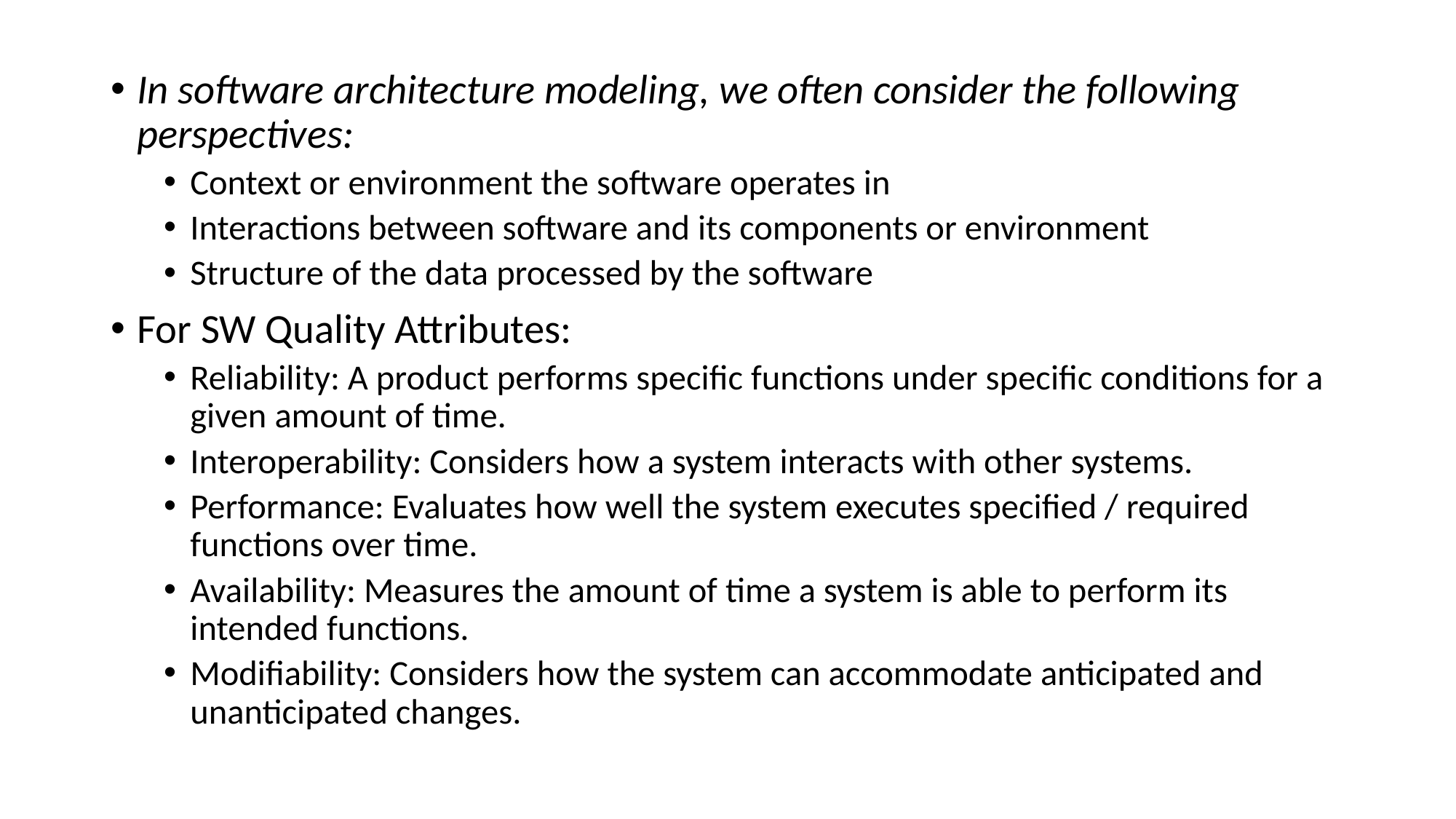

In software architecture modeling, we often consider the following perspectives:
Context or environment the software operates in
Interactions between software and its components or environment
Structure of the data processed by the software
For SW Quality Attributes:
Reliability: A product performs specific functions under specific conditions for a given amount of time.
Interoperability: Considers how a system interacts with other systems.
Performance: Evaluates how well the system executes specified / required functions over time.
Availability: Measures the amount of time a system is able to perform its intended functions.
Modifiability: Considers how the system can accommodate anticipated and unanticipated changes.